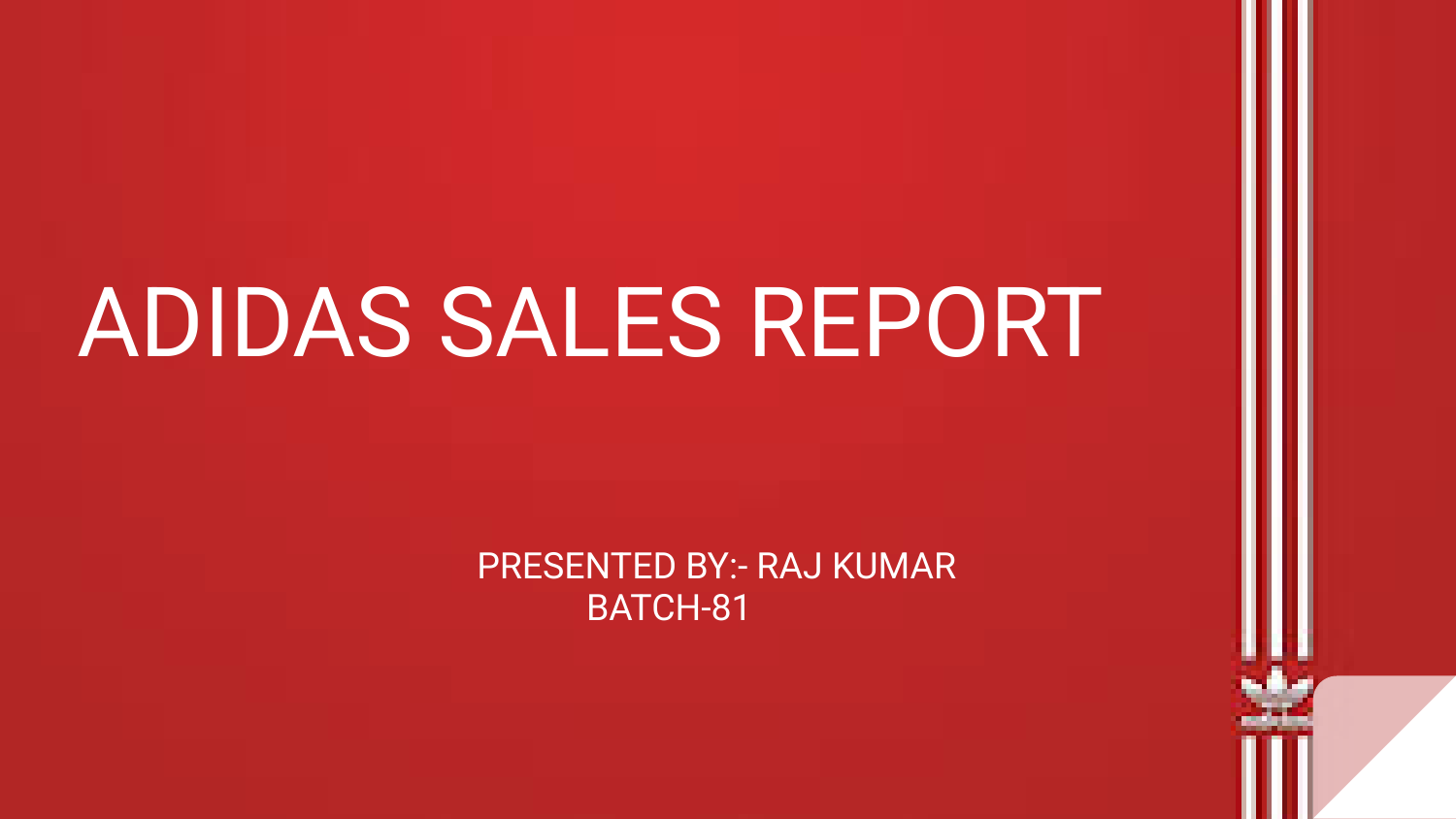

# ADIDAS SALES REPORT
PRESENTED BY:- RAJ KUMAR
BATCH-81